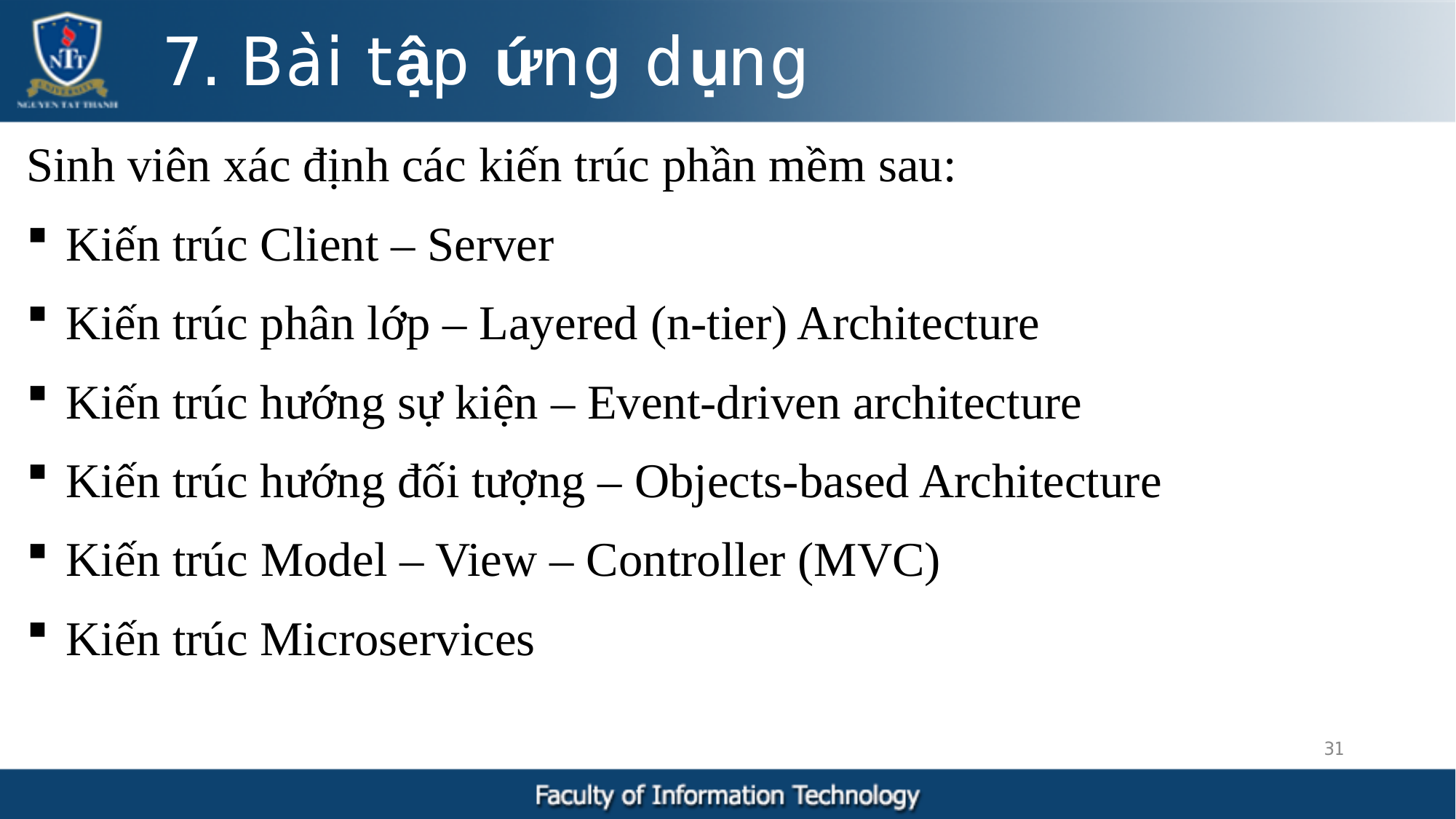

7. Bài tập ứng dụng
Sinh viên xác định các kiến trúc phần mềm sau:
 Kiến trúc Client – Server
 Kiến trúc phân lớp – Layered (n-tier) Architecture
 Kiến trúc hướng sự kiện – Event-driven architecture
 Kiến trúc hướng đối tượng – Objects-based Architecture
 Kiến trúc Model – View – Controller (MVC)
 Kiến trúc Microservices

31